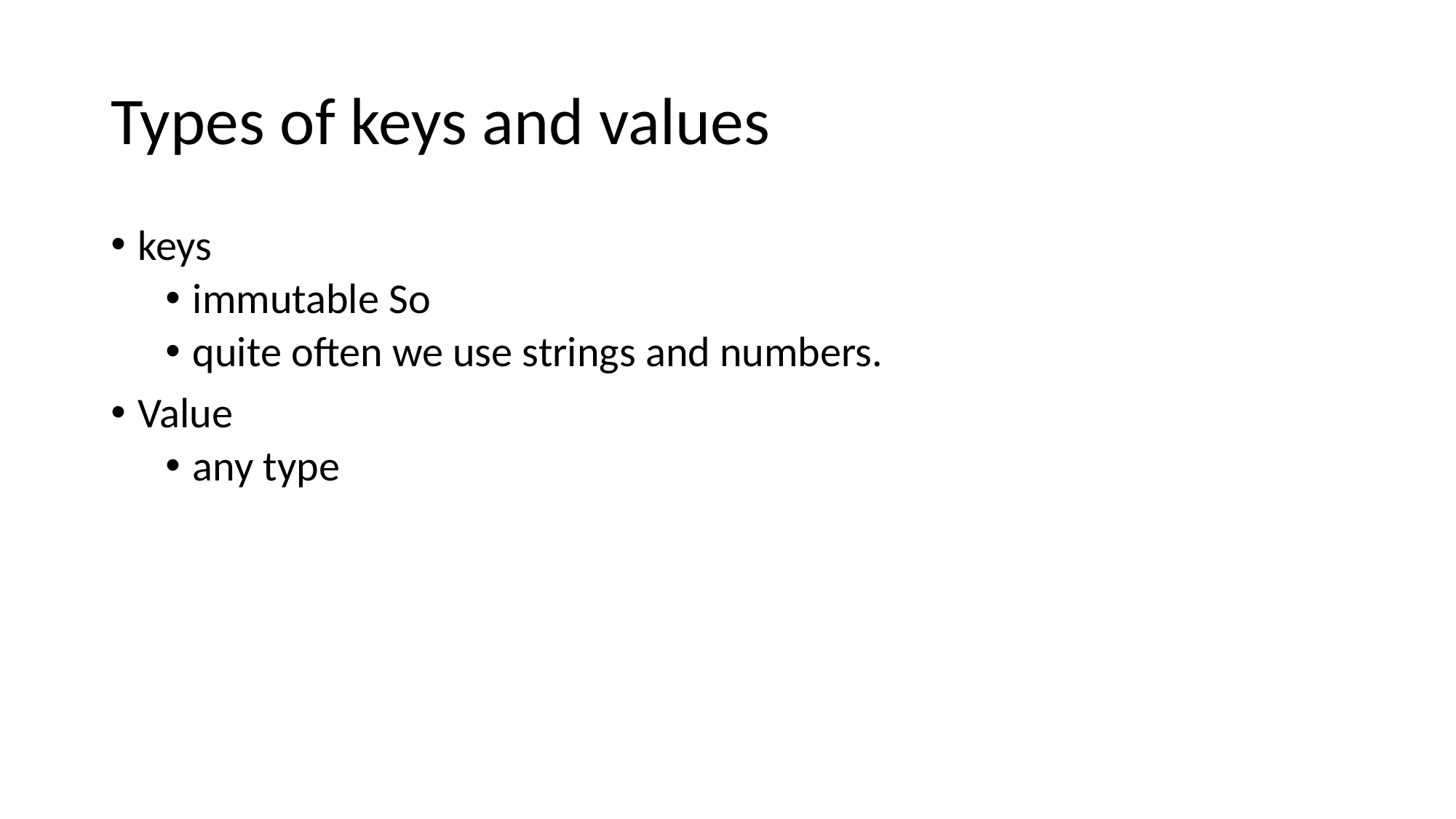

# Types of keys and values
keys
immutable So
quite often we use strings and numbers.
Value
any type